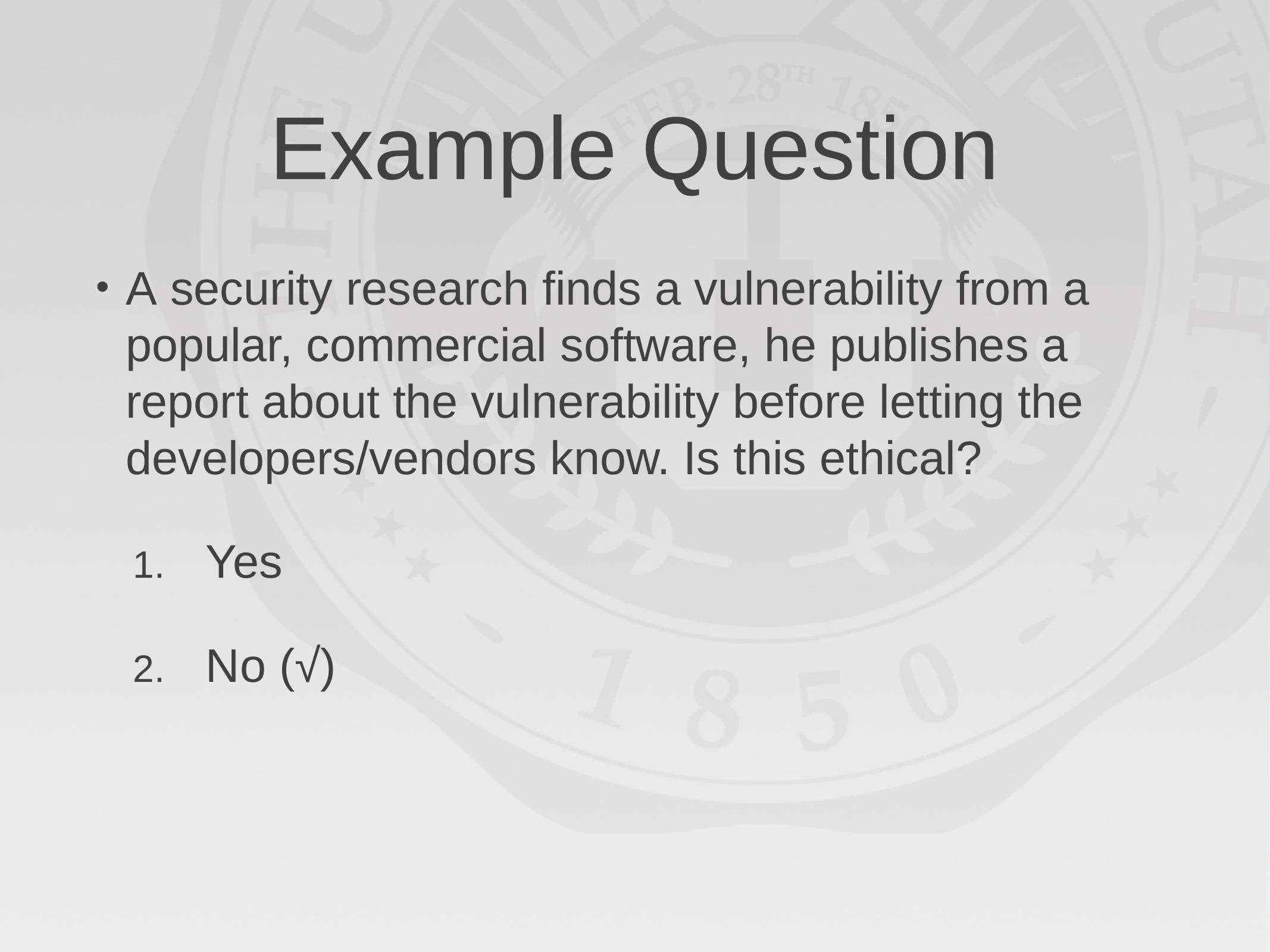

# Example Question
A security research finds a vulnerability from a popular, commercial software, he publishes a report about the vulnerability before letting the developers/vendors know. Is this ethical?
Yes
No (√)